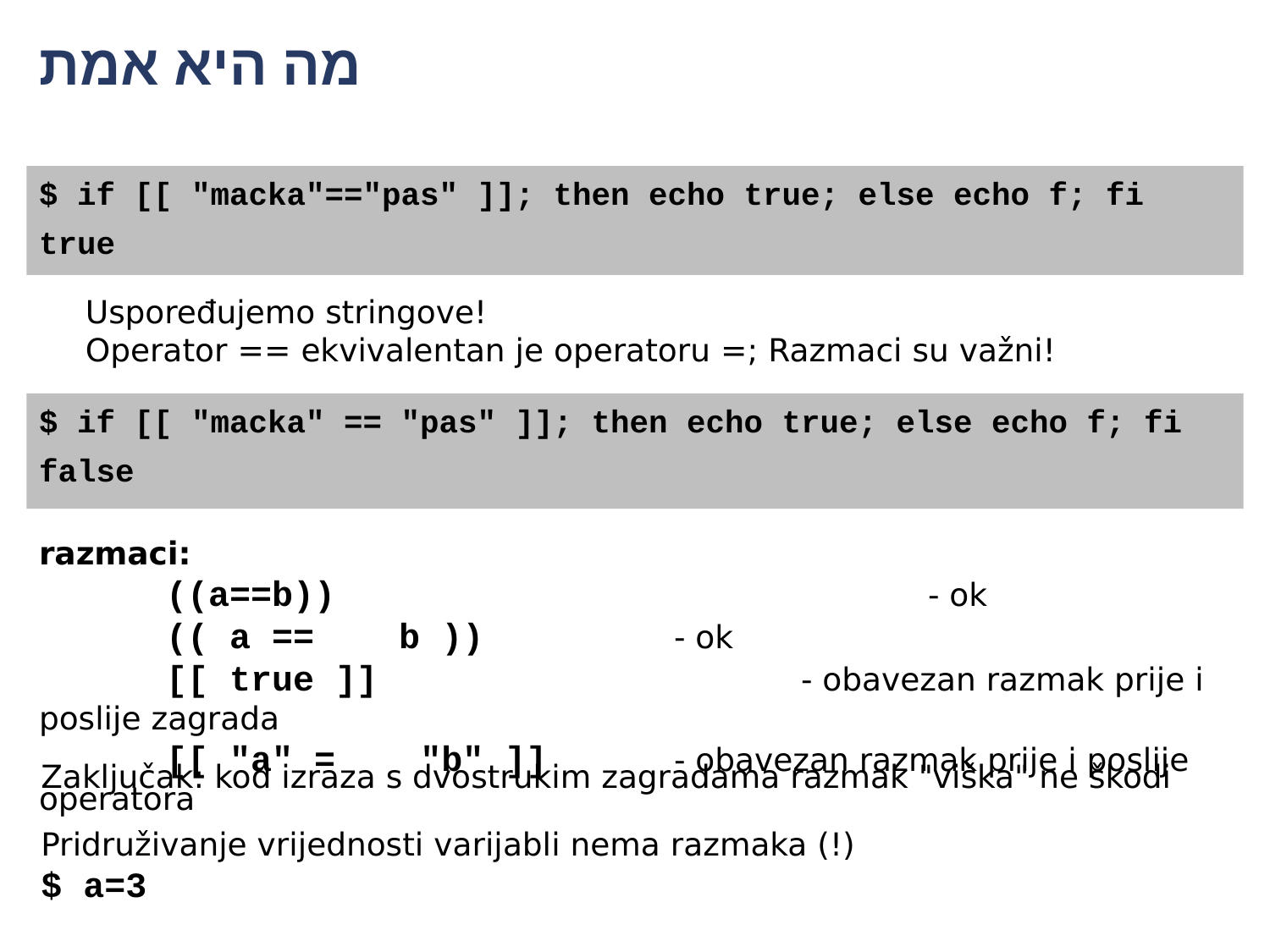

מה היא אמת
$ if [[ "macka"=="pas" ]]; then echo true; else echo f; fi
true
Uspoređujemo stringove!
Operator == ekvivalentan je operatoru =; Razmaci su važni!
$ if [[ "macka" == "pas" ]]; then echo true; else echo f; fi
false
razmaci:
	((a==b))					- ok
	(( a ==    b )) 		- ok
 	[[ true ]] 				- obavezan razmak prije i poslije zagrada
	[[ "a" =    "b" ]] 	- obavezan razmak prije i poslije operatora
Zaključak: kod izraza s dvostrukim zagradama razmak "viška" ne škodi
Pridruživanje vrijednosti varijabli nema razmaka (!)
$ a=3